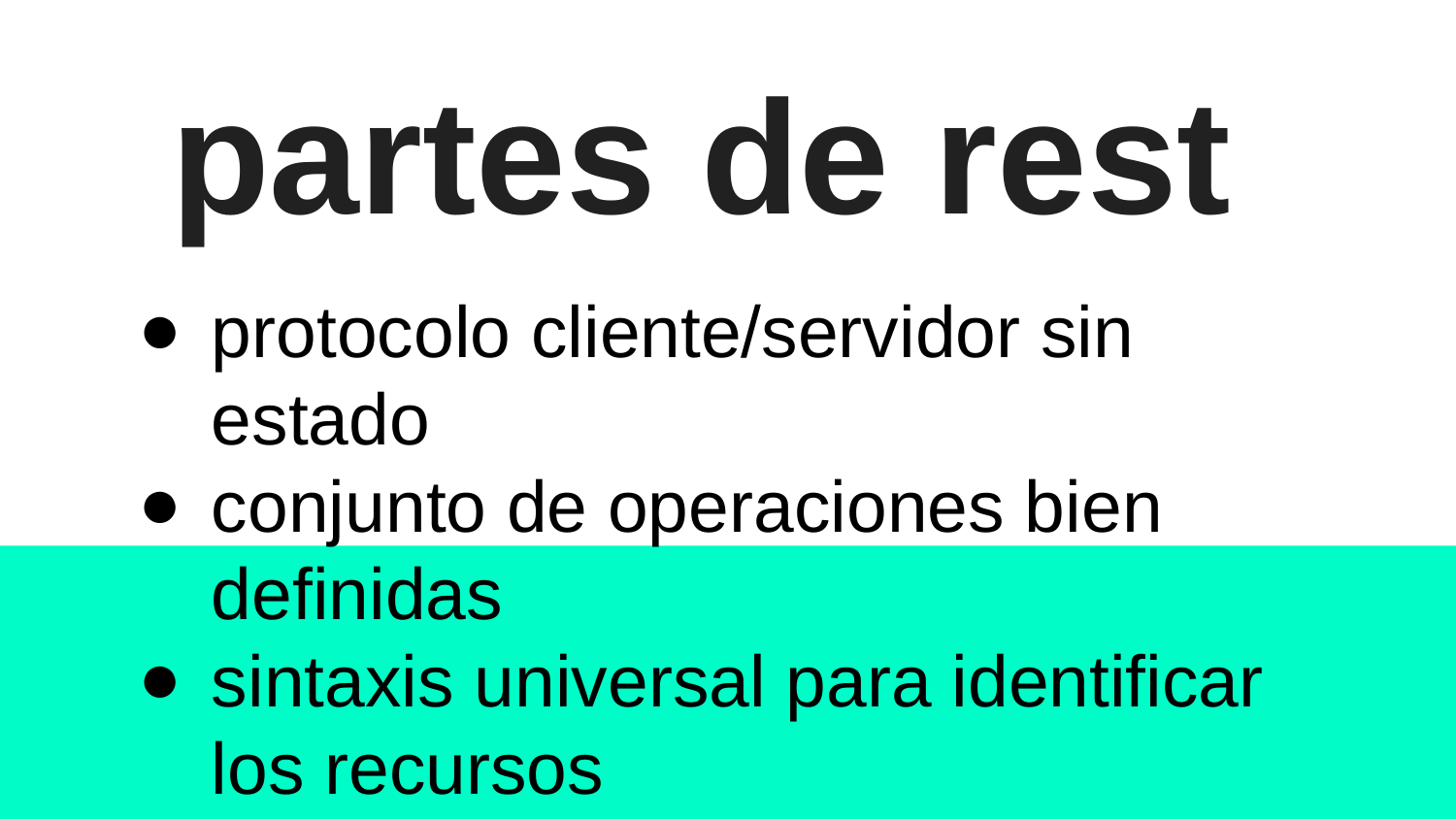

# partes de rest

protocolo cliente/servidor sin estado
conjunto de operaciones bien definidas
sintaxis universal para identificar los recursos
uso de hipermedios